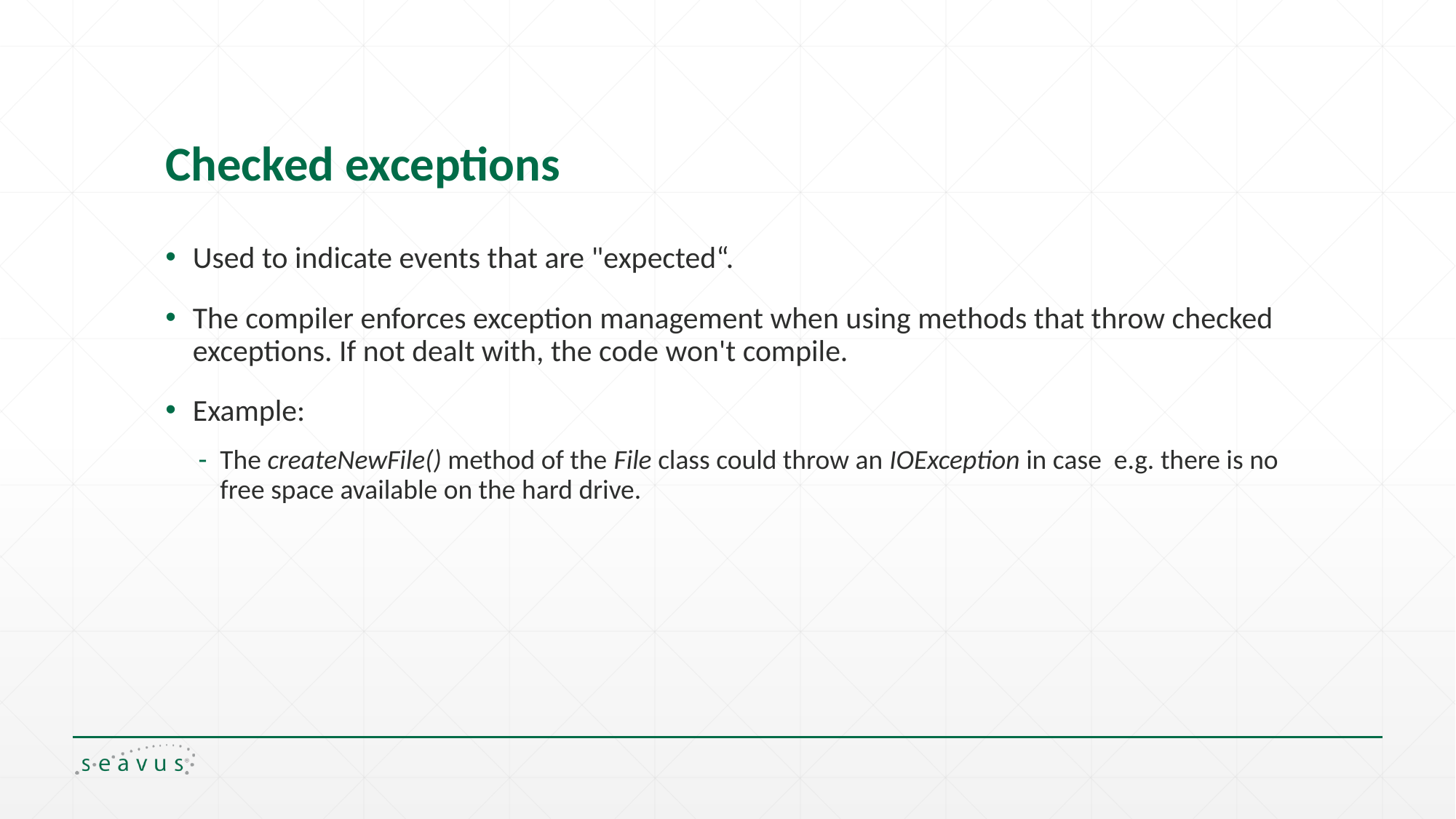

# Checked exceptions
Used to indicate events that are "expected“.
The compiler enforces exception management when using methods that throw checked exceptions. If not dealt with, the code won't compile.
Example:
The createNewFile() method of the File class could throw an IOException in case  e.g. there is no free space available on the hard drive.